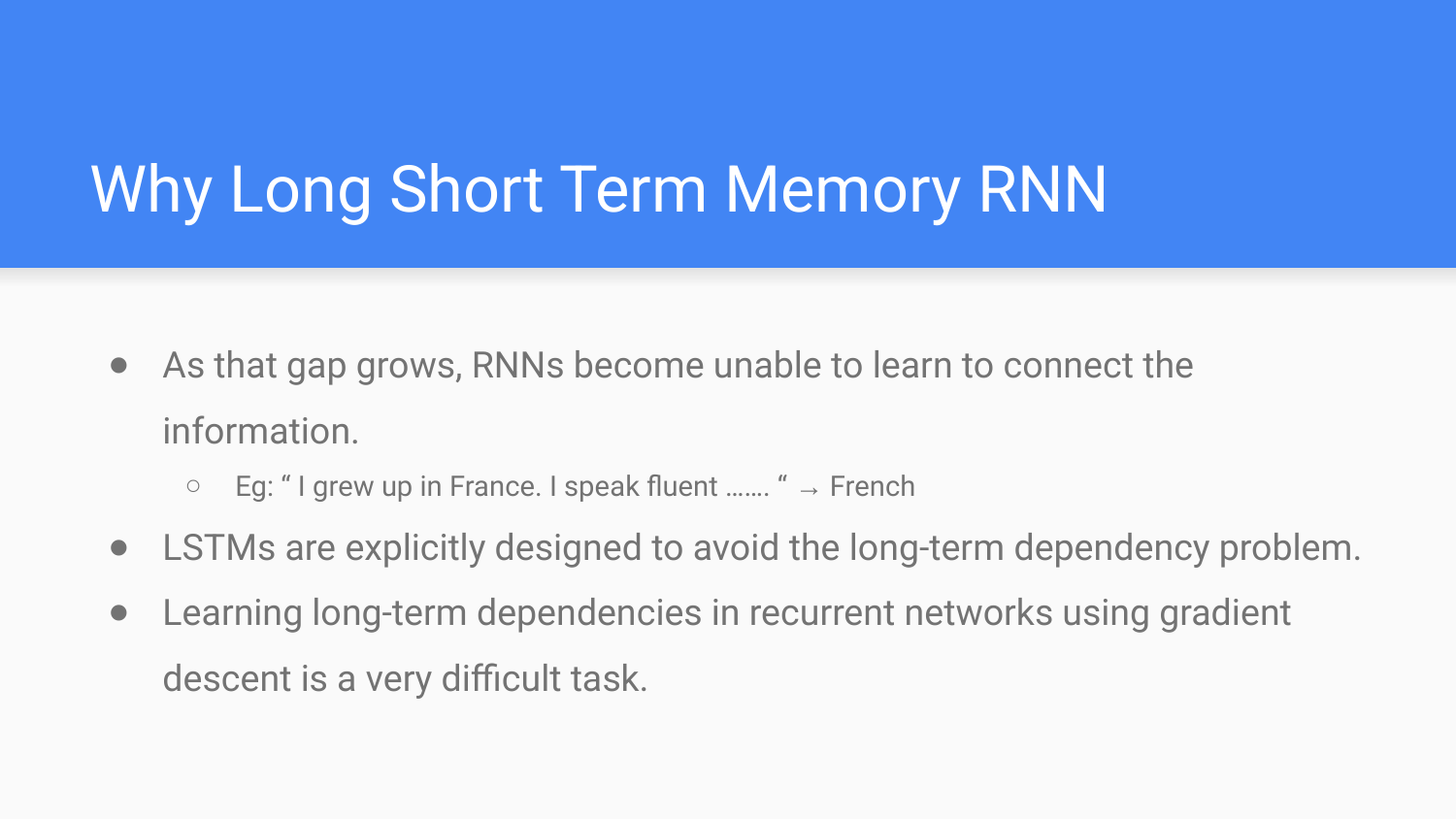

# Why Long Short Term Memory RNN
As that gap grows, RNNs become unable to learn to connect the information.
Eg: “ I grew up in France. I speak fluent ……. “ → French
LSTMs are explicitly designed to avoid the long-term dependency problem.
Learning long-term dependencies in recurrent networks using gradient descent is a very difficult task.